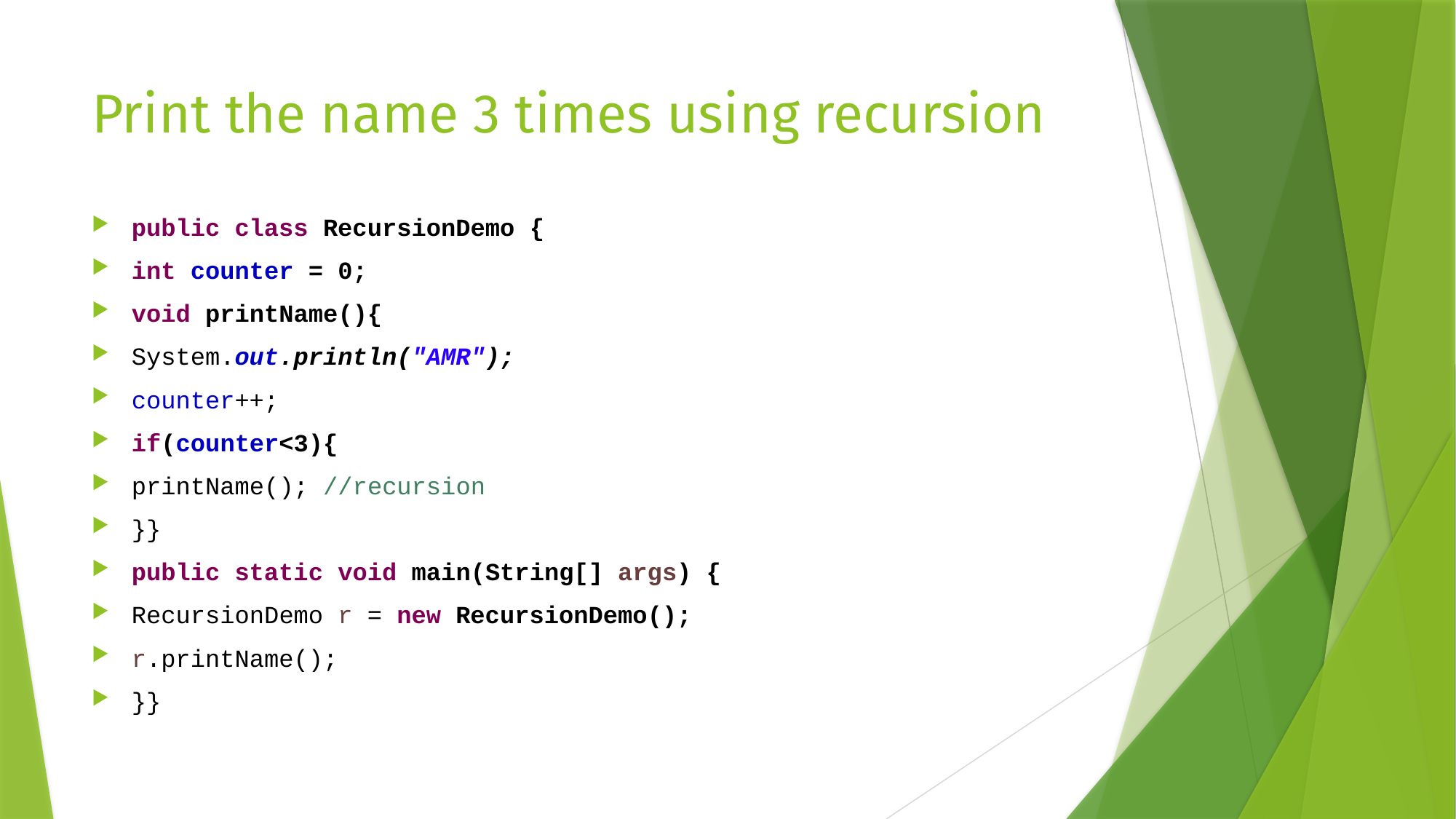

# Print the name 3 times using recursion

public class RecursionDemo {
int counter = 0;
void printName(){
System.out.println("AMR");
counter++;
if(counter<3){
printName(); //recursion
}}
public static void main(String[] args) {
RecursionDemo r = new RecursionDemo();
r.printName();
}}